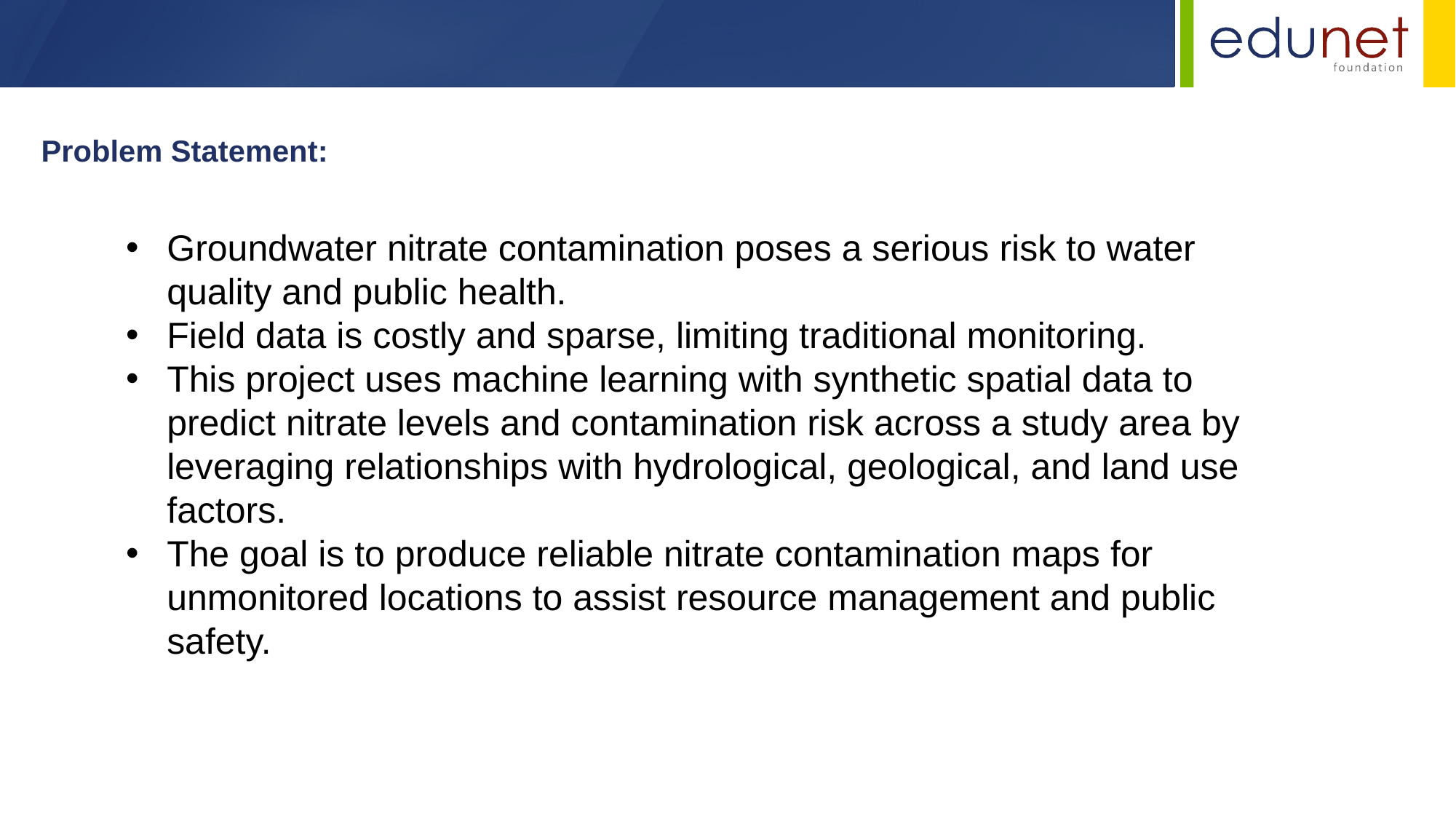

Problem Statement:
Groundwater nitrate contamination poses a serious risk to water quality and public health.
Field data is costly and sparse, limiting traditional monitoring.
This project uses machine learning with synthetic spatial data to predict nitrate levels and contamination risk across a study area by leveraging relationships with hydrological, geological, and land use factors.
The goal is to produce reliable nitrate contamination maps for unmonitored locations to assist resource management and public safety.